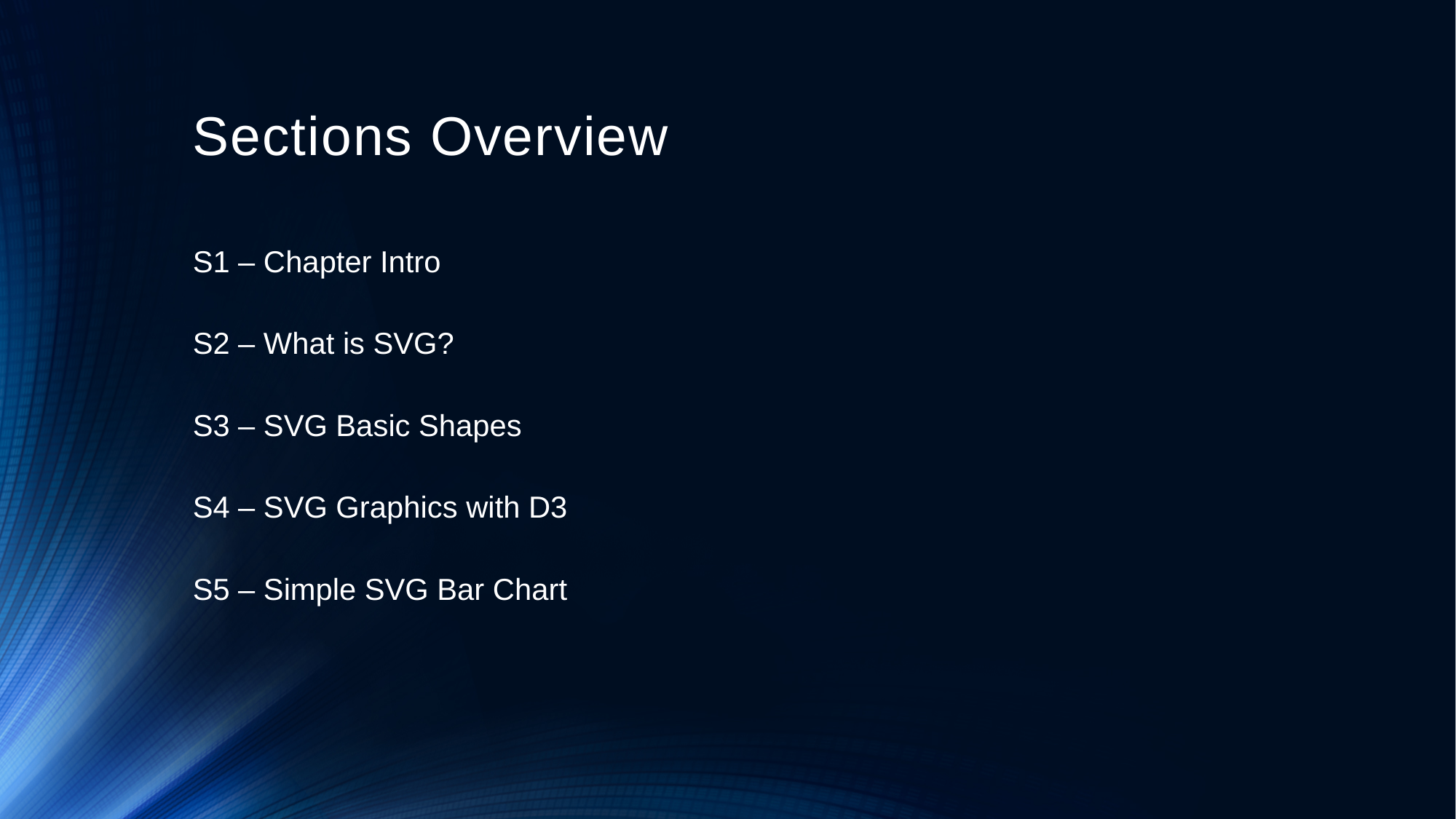

# Sections Overview
S1 – Chapter Intro
S2 – What is SVG?
S3 – SVG Basic Shapes
S4 – SVG Graphics with D3
S5 – Simple SVG Bar Chart